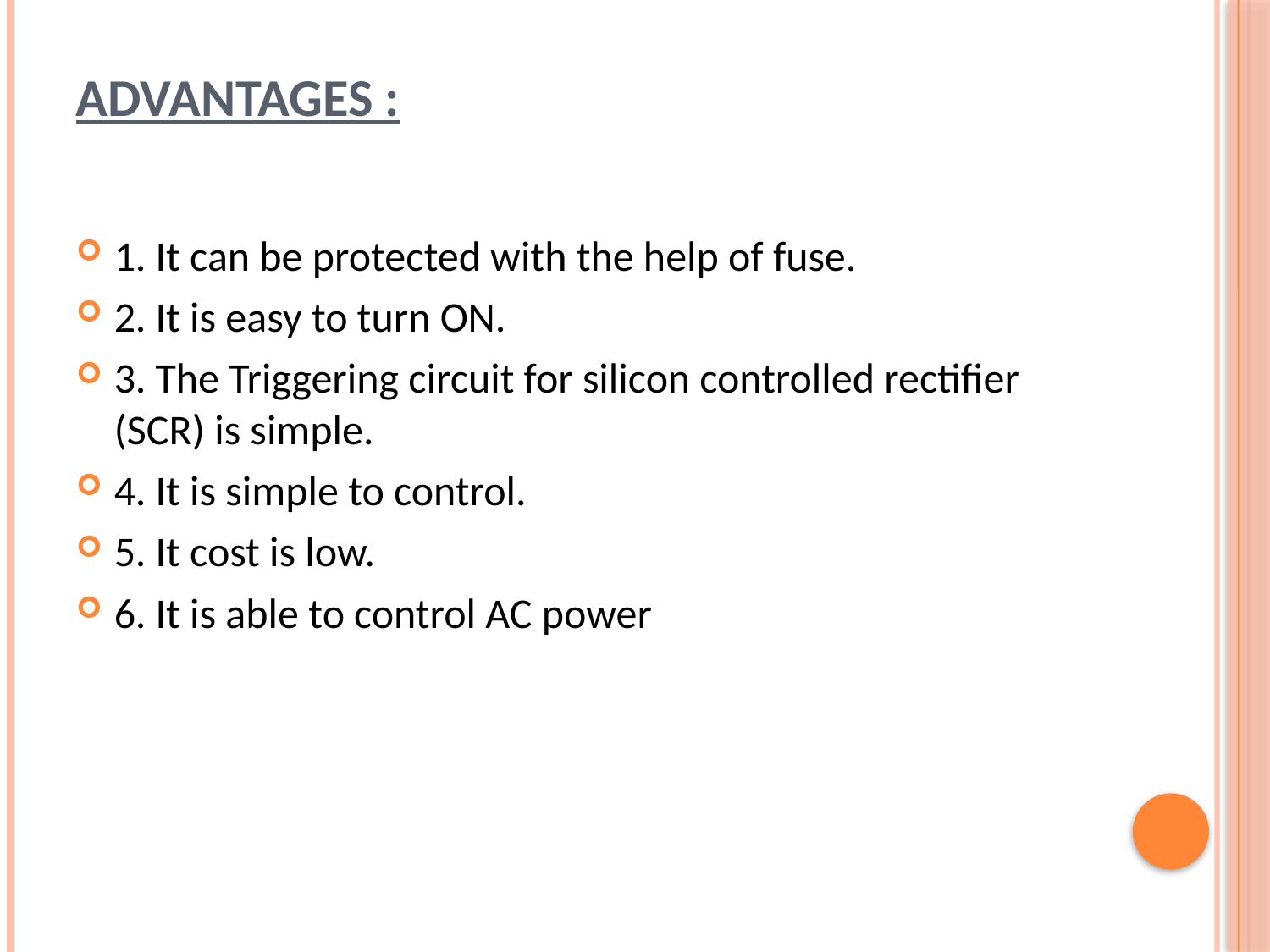

# Advantages :
1. It can be protected with the help of fuse.
2. It is easy to turn ON.
3. The Triggering circuit for silicon controlled rectifier (SCR) is simple.
4. It is simple to control.
5. It cost is low.
6. It is able to control AC power